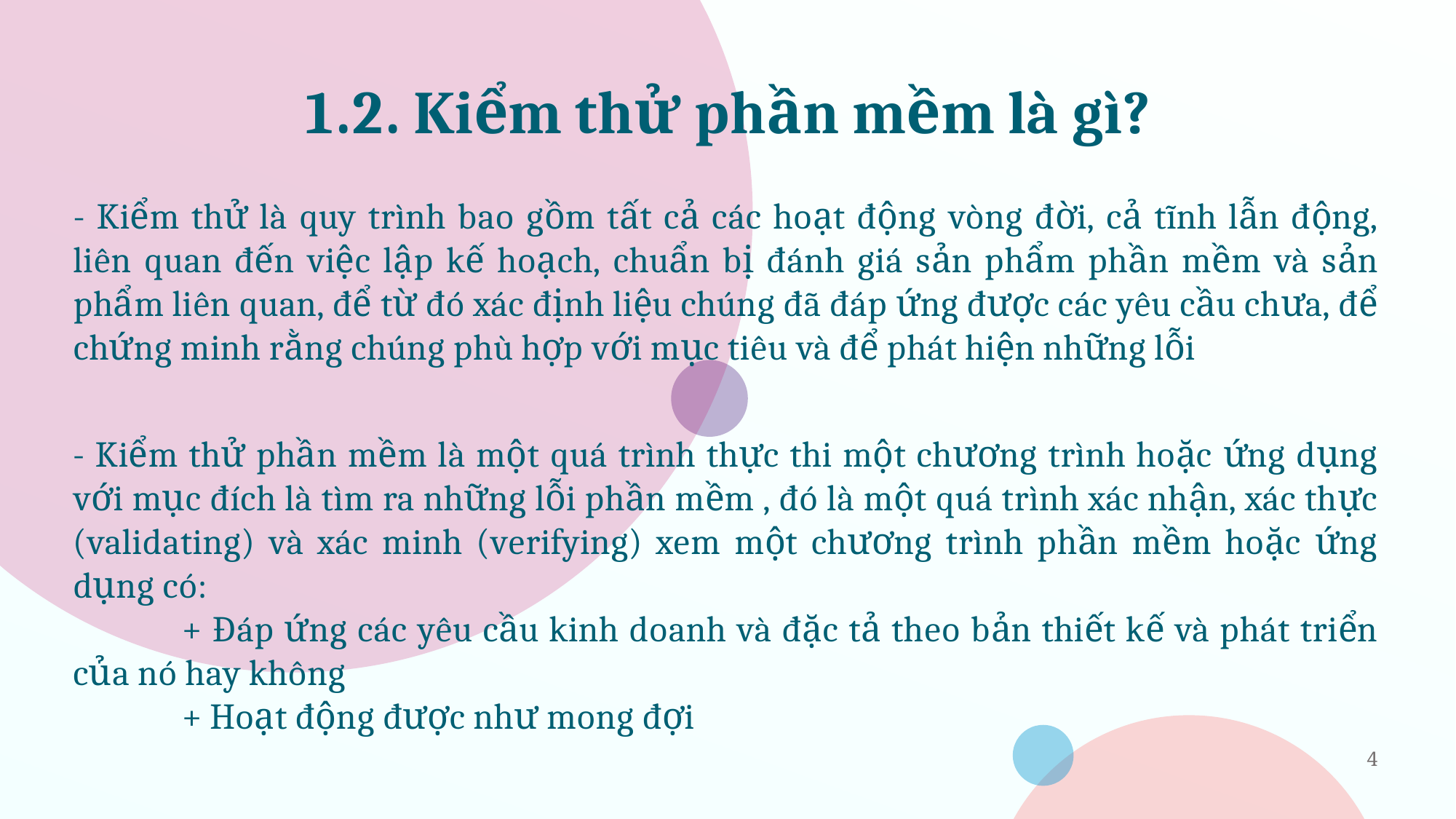

# 1.2. Kiểm thử phần mềm là gì?
- Kiểm thử là quy trình bao gồm tất cả các hoạt động vòng đời, cả tĩnh lẫn động, liên quan đến việc lập kế hoạch, chuẩn bị đánh giá sản phẩm phần mềm và sản phẩm liên quan, để từ đó xác định liệu chúng đã đáp ứng được các yêu cầu chưa, để chứng minh rằng chúng phù hợp với mục tiêu và để phát hiện những lỗi
- Kiểm thử phần mềm là một quá trình thực thi một chương trình hoặc ứng dụng với mục đích là tìm ra những lỗi phần mềm , đó là một quá trình xác nhận, xác thực (validating) và xác minh (verifying) xem một chương trình phần mềm hoặc ứng dụng có:
	+ Đáp ứng các yêu cầu kinh doanh và đặc tả theo bản thiết kế và phát triển của nó hay không
	+ Hoạt động được như mong đợi
4